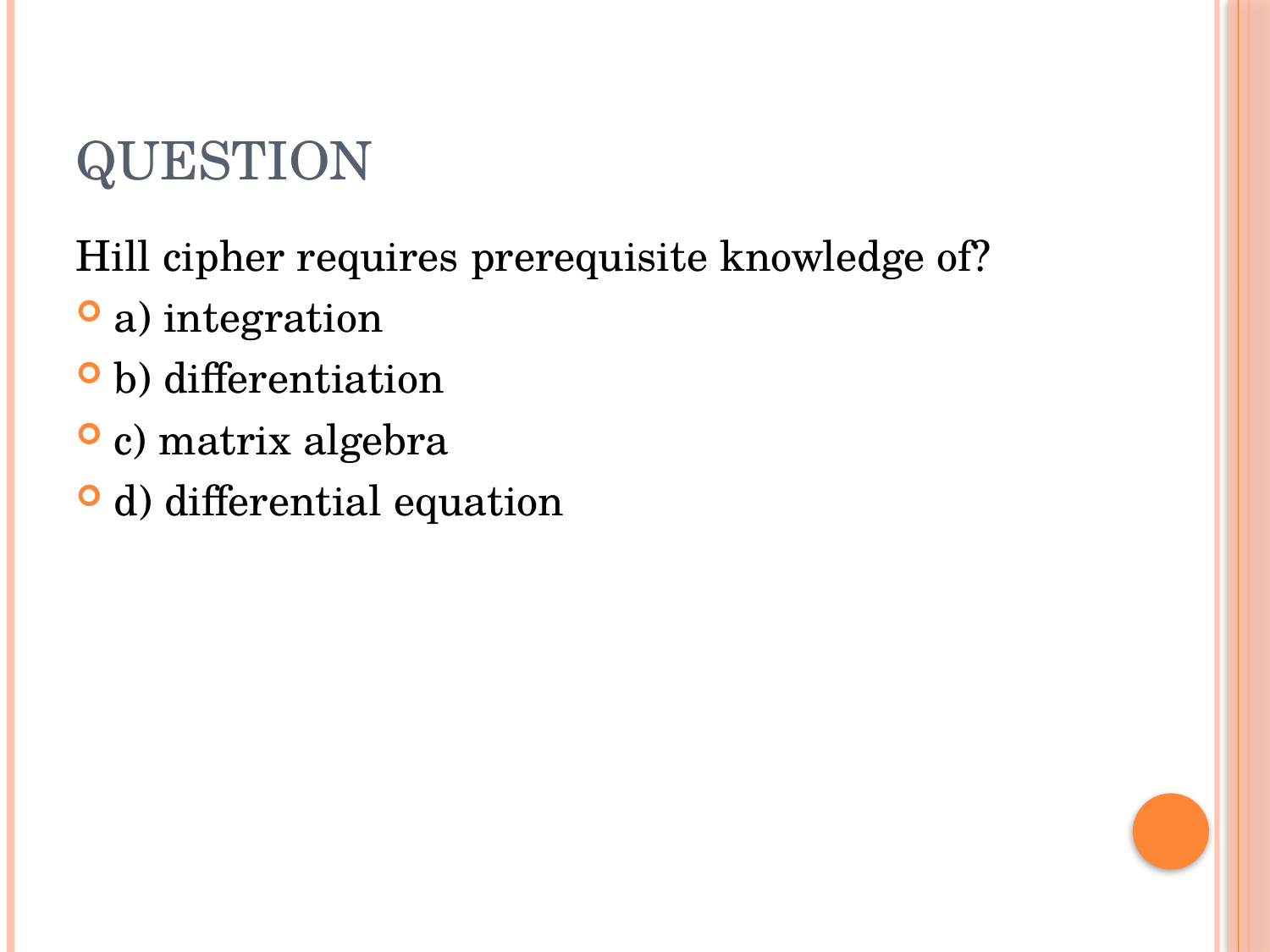

# Question
Hill cipher requires prerequisite knowledge of?
a) integration
b) differentiation
c) matrix algebra
d) differential equation